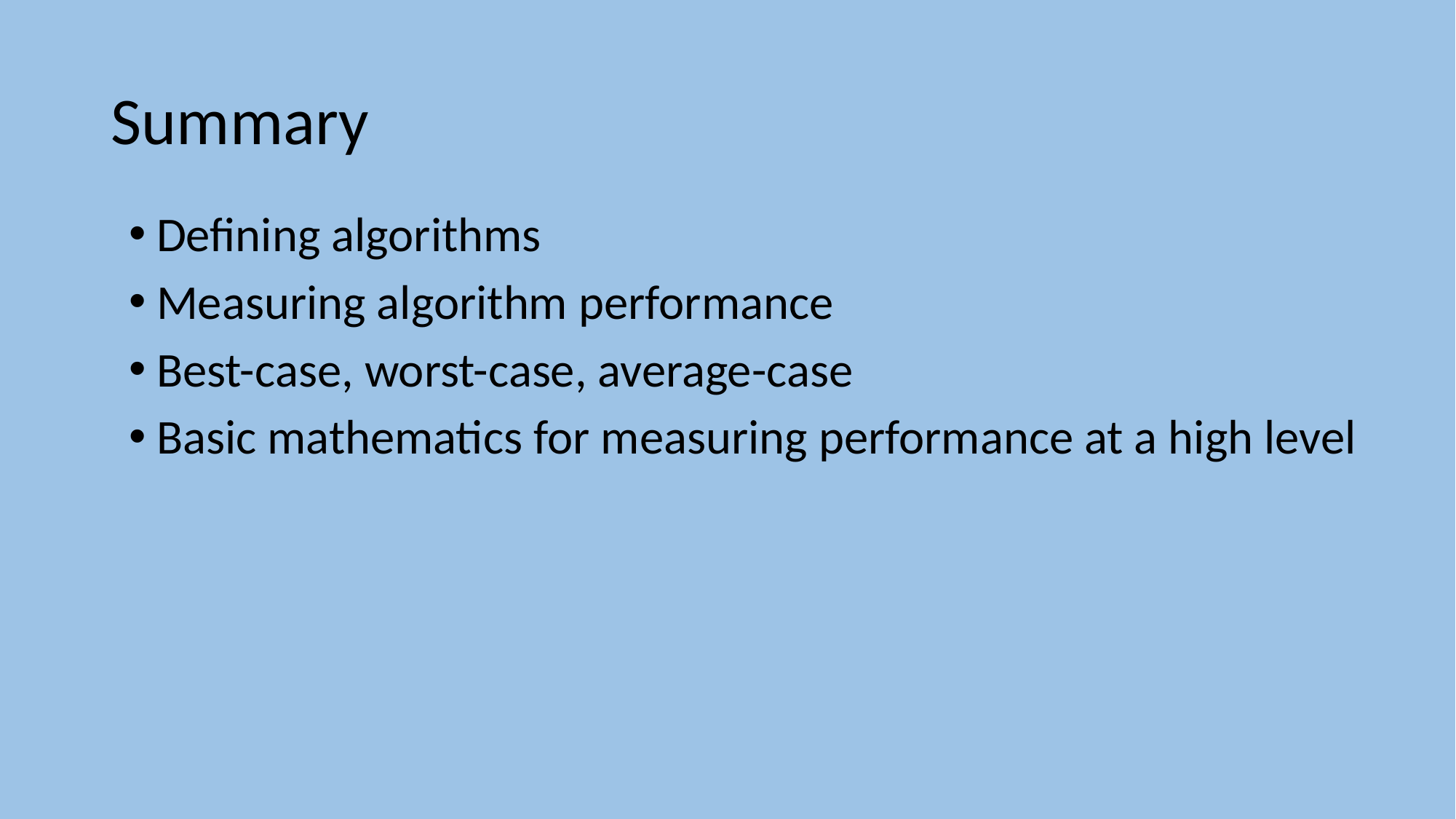

# Summary

Defining algorithms
Measuring algorithm performance
Best-case, worst-case, average-case
Basic mathematics for measuring performance at a high level